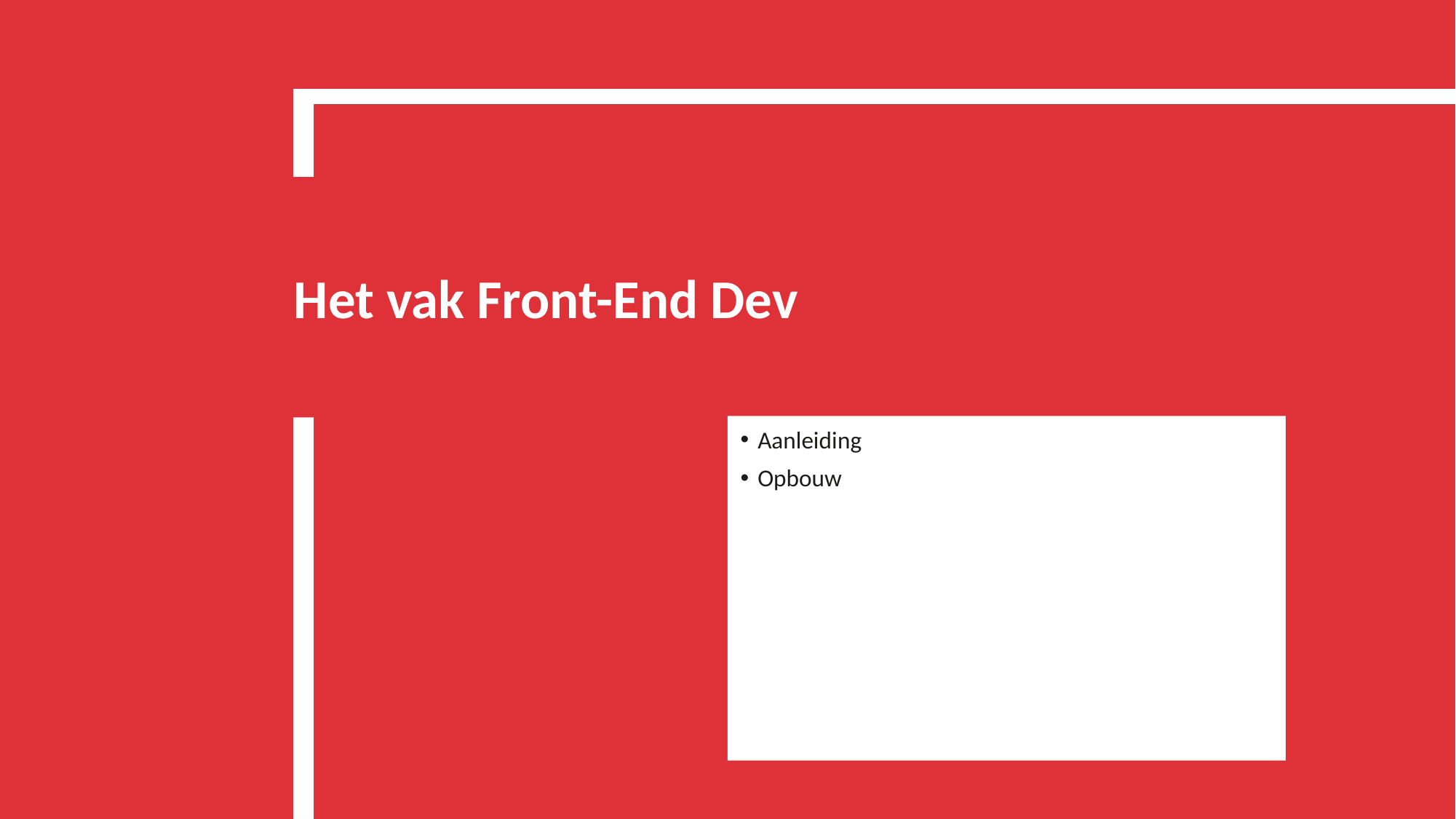

# Het vak Front-End Dev
Aanleiding
Opbouw